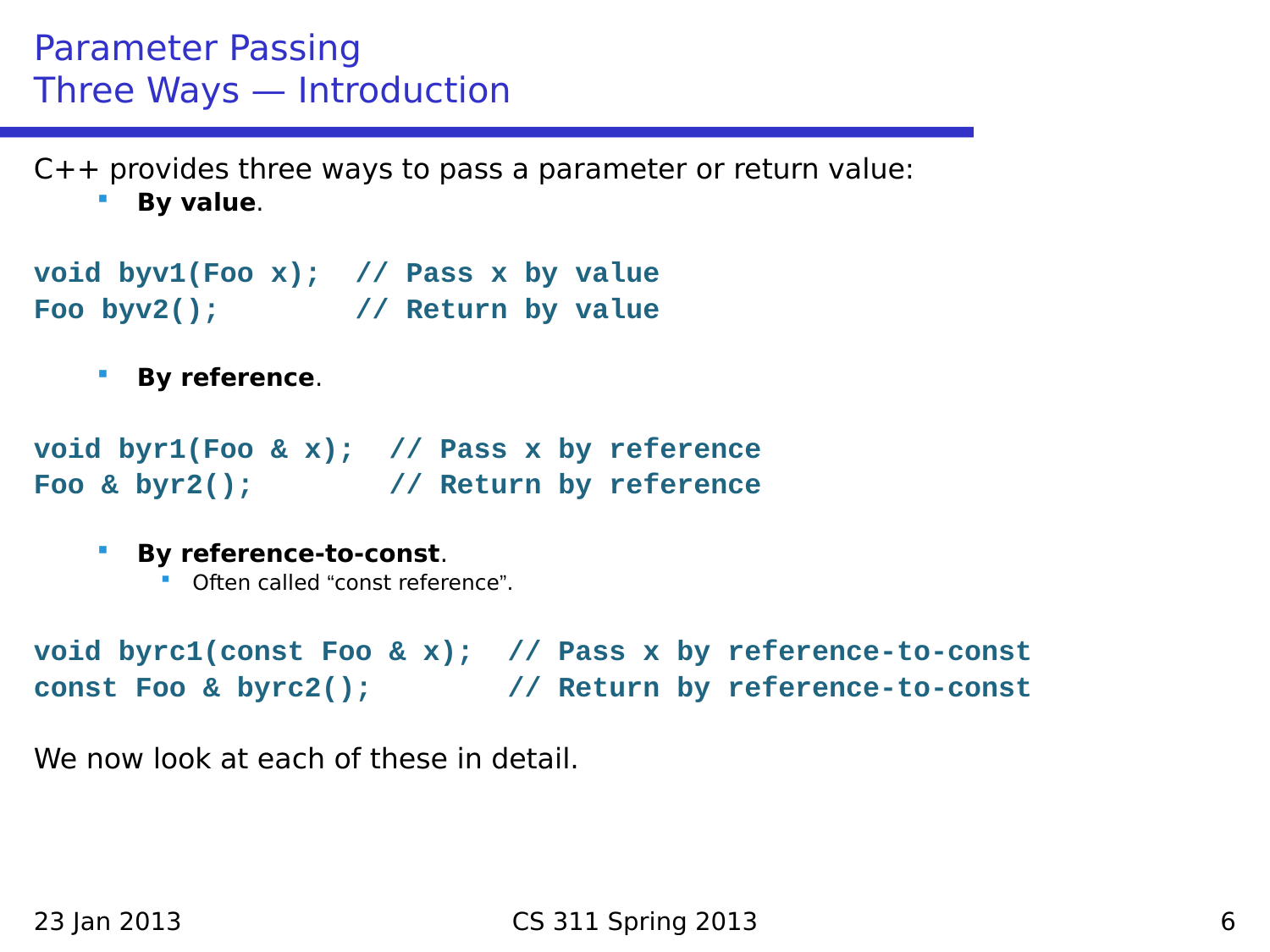

# Parameter Passing Three Ways — Introduction
C++ provides three ways to pass a parameter or return value:
By value.

void byv1(Foo x);  // Pass x by value
Foo byv2();        // Return by value

By reference.

void byr1(Foo & x);  // Pass x by reference
Foo & byr2();        // Return by reference

By reference-to-const.
Often called “const reference”.

void byrc1(const Foo & x);  // Pass x by reference-to-const
const Foo & byrc2();        // Return by reference-to-const

We now look at each of these in detail.
23 Jan 2013
CS 311 Spring 2013
6